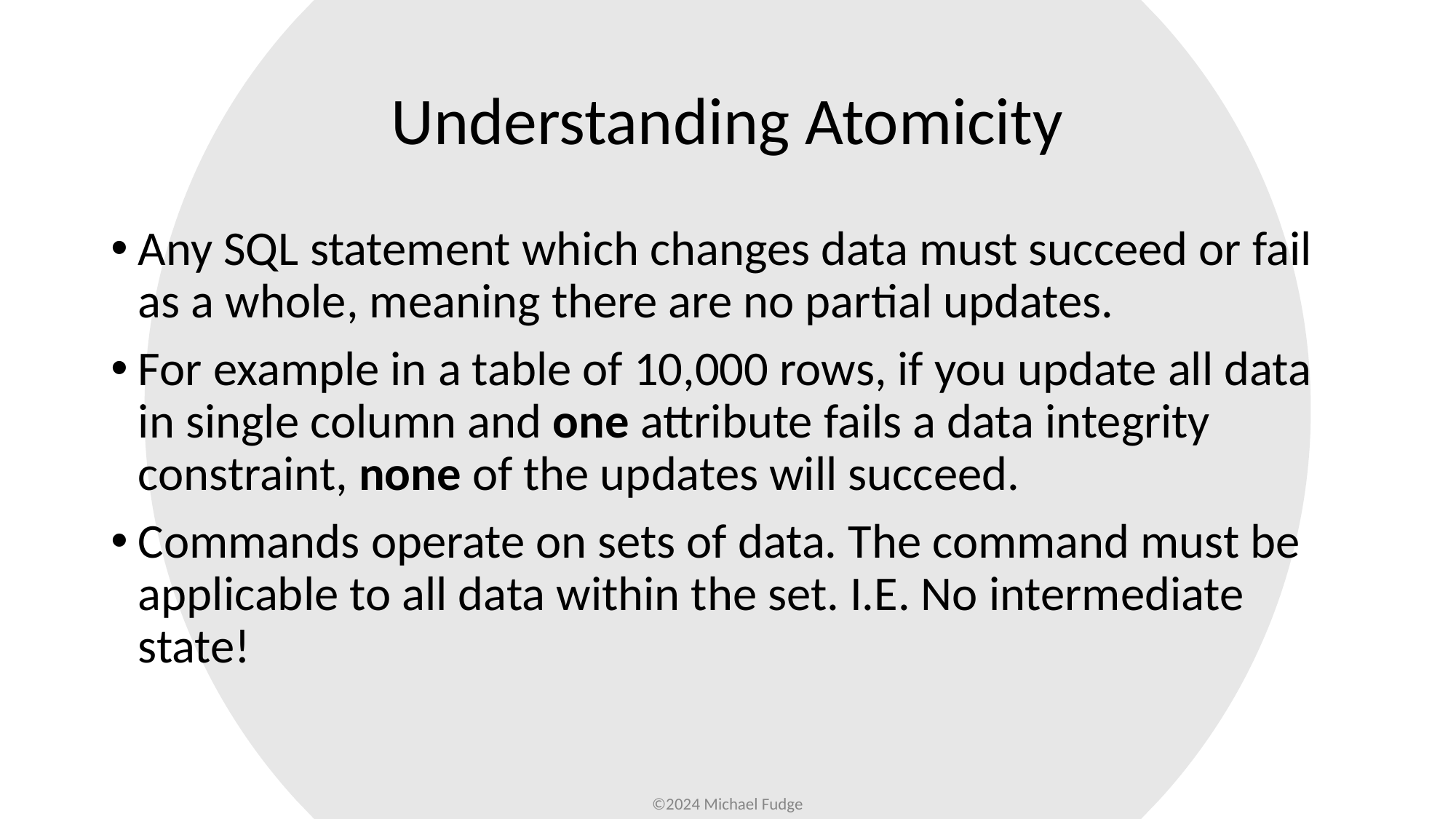

# Understanding Atomicity
Any SQL statement which changes data must succeed or fail as a whole, meaning there are no partial updates.
For example in a table of 10,000 rows, if you update all data in single column and one attribute fails a data integrity constraint, none of the updates will succeed.
Commands operate on sets of data. The command must be applicable to all data within the set. I.E. No intermediate state!